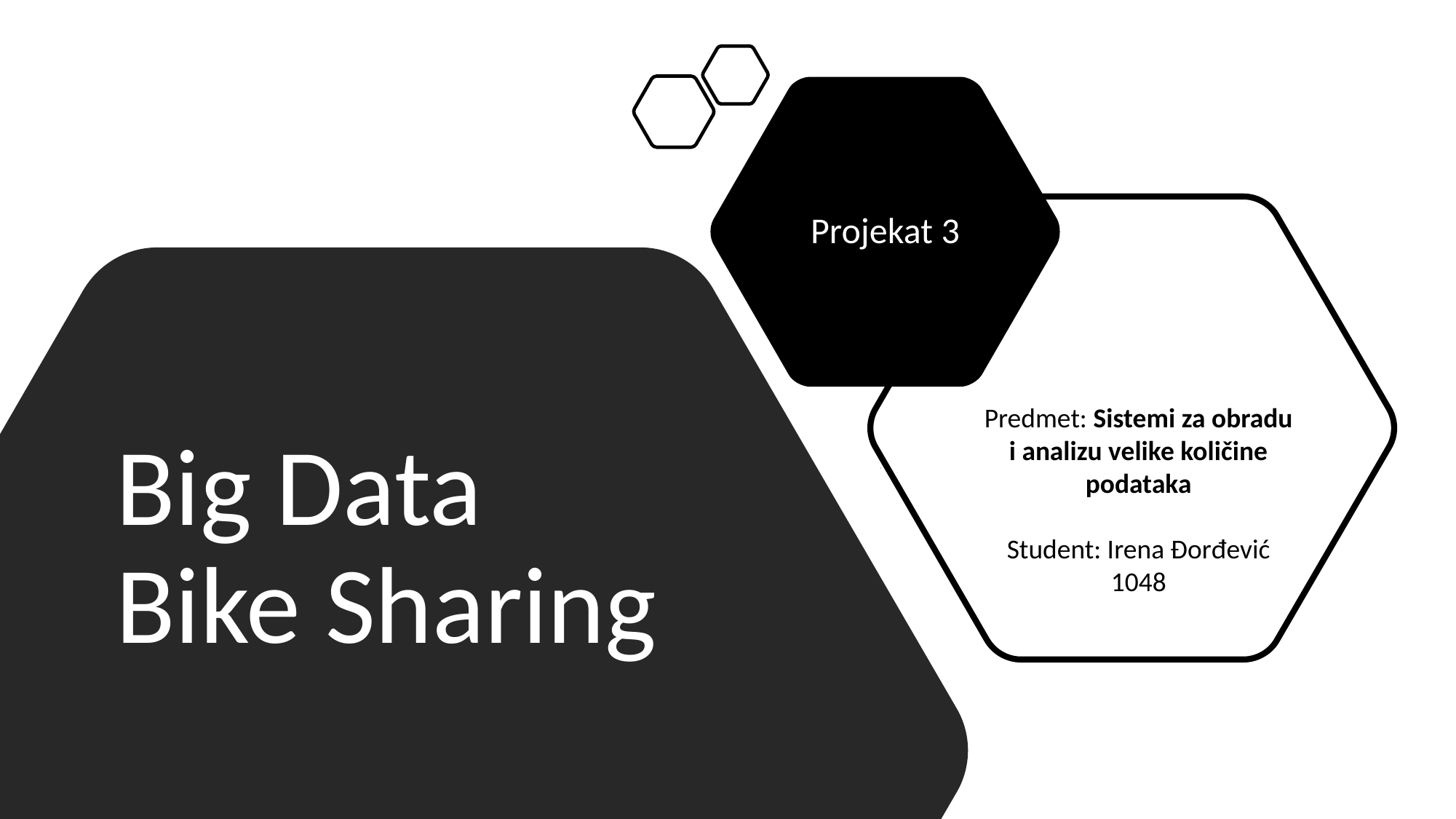

Projekat 3

# Big Data  Bike Sharing
Predmet: Sistemi za obradu i analizu velike količine podataka

Student: Irena Đorđević 1048